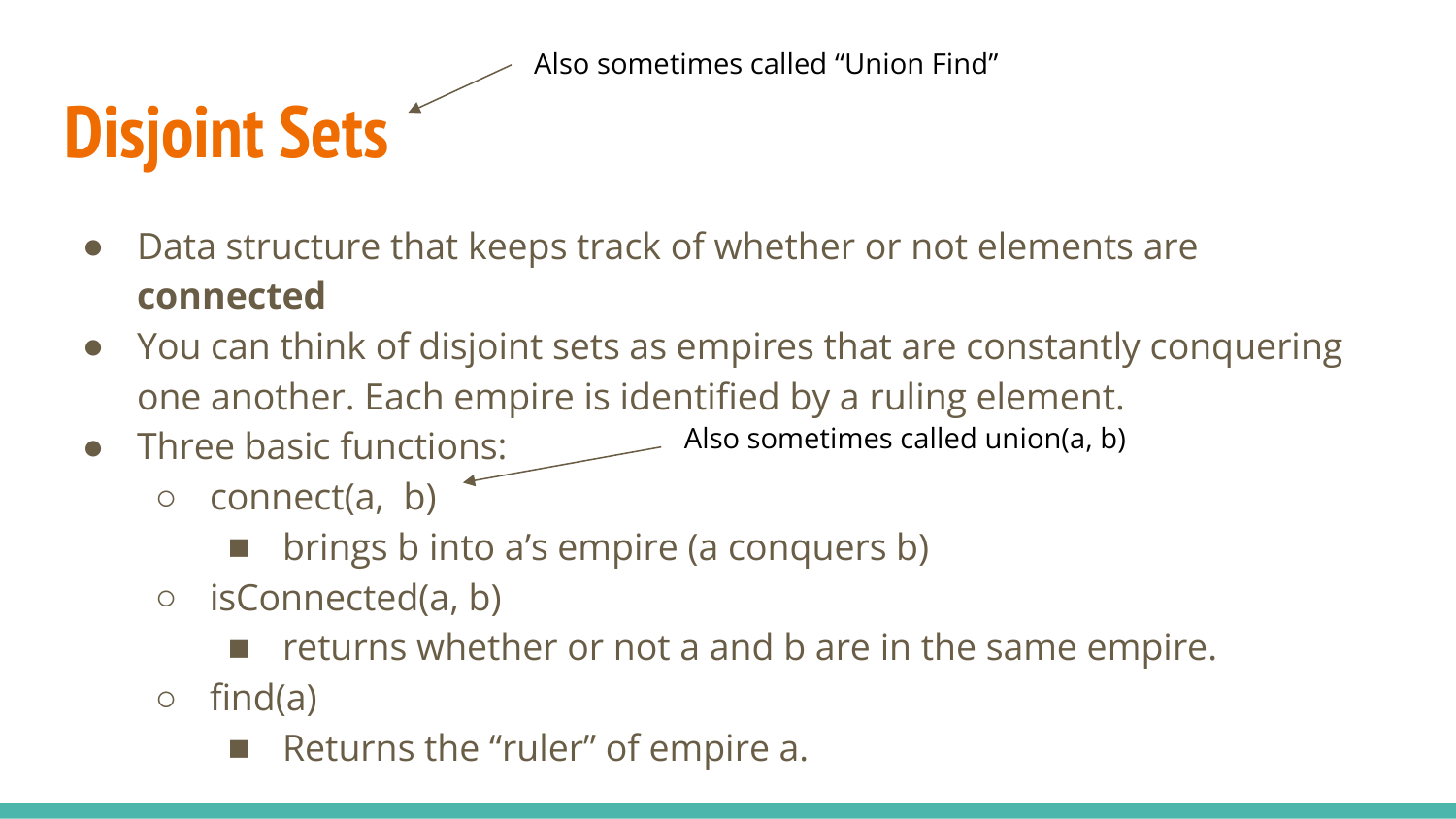

Also sometimes called “Union Find”
# Disjoint Sets
Data structure that keeps track of whether or not elements are connected
You can think of disjoint sets as empires that are constantly conquering one another. Each empire is identified by a ruling element.
Three basic functions:
connect(a,  b)
brings b into a’s empire (a conquers b)
isConnected(a, b)
returns whether or not a and b are in the same empire.
find(a)
Returns the “ruler” of empire a.
Also sometimes called union(a, b)